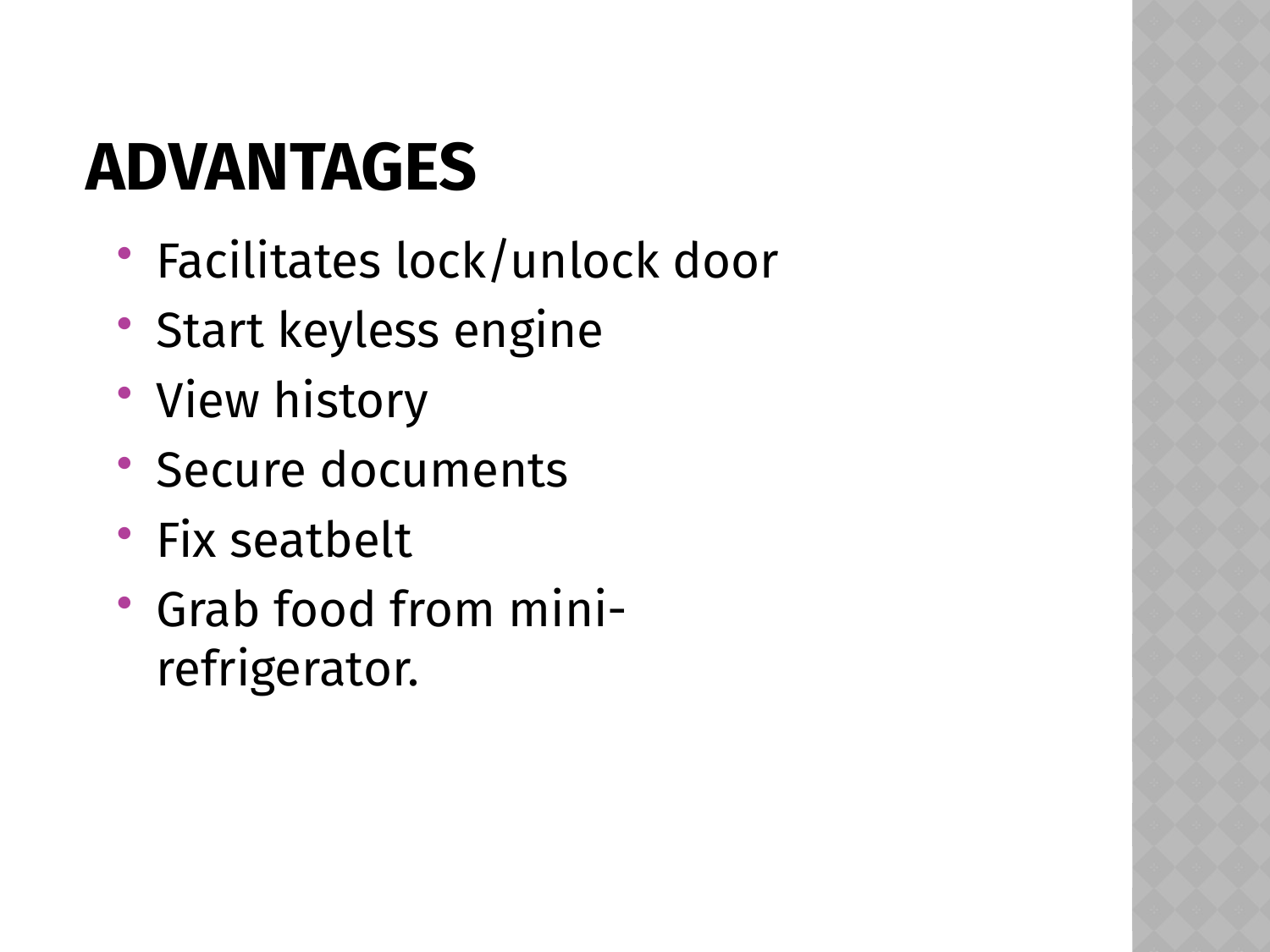

# ADVANTAGES
Facilitates lock/unlock door
Start keyless engine
View history
Secure documents
Fix seatbelt
Grab food from mini-refrigerator.